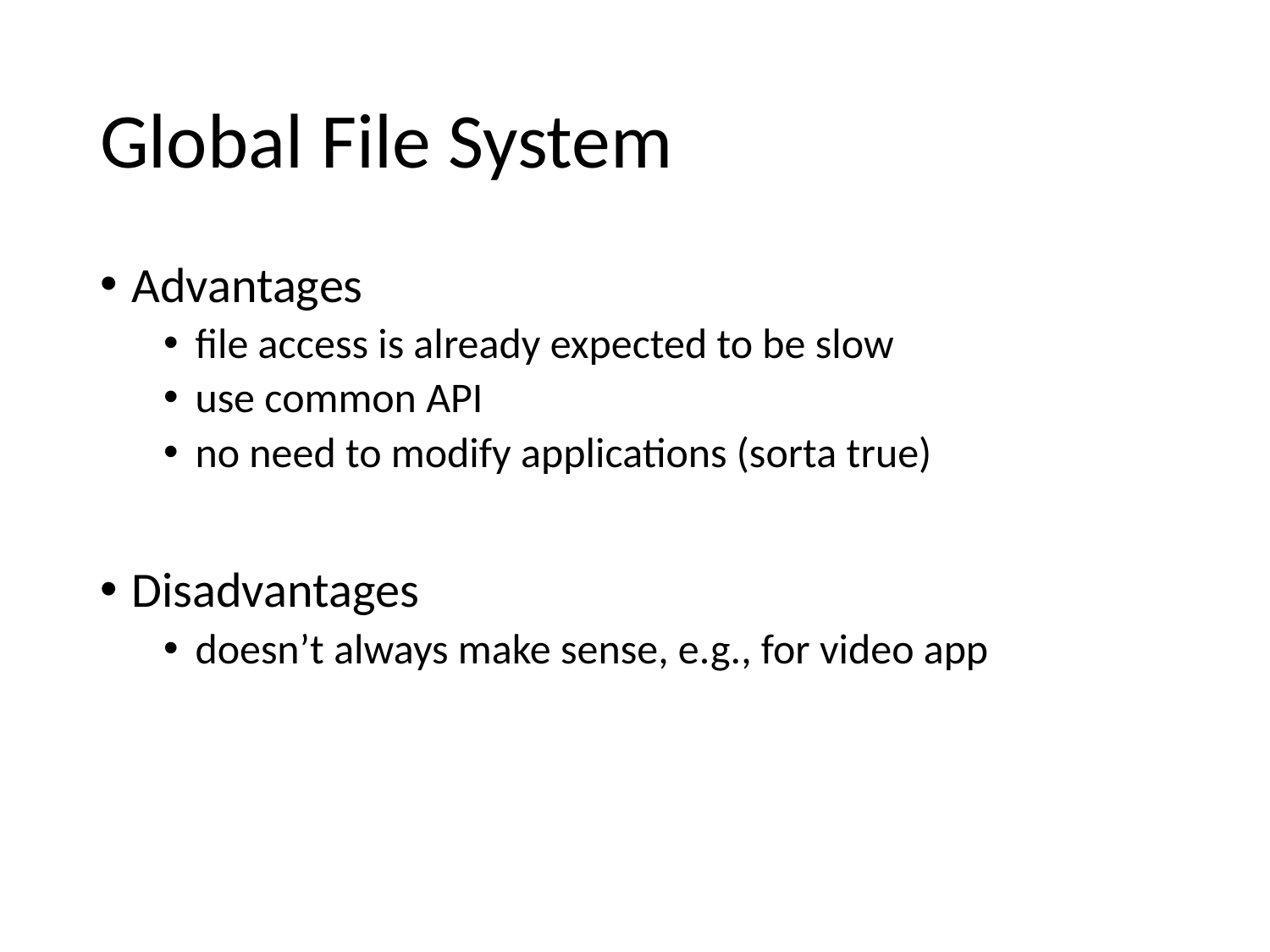

# Global File System
Advantages
file access is already expected to be slow
use common API
no need to modify applications (sorta true)

Disadvantages
doesn’t always make sense, e.g., for video app